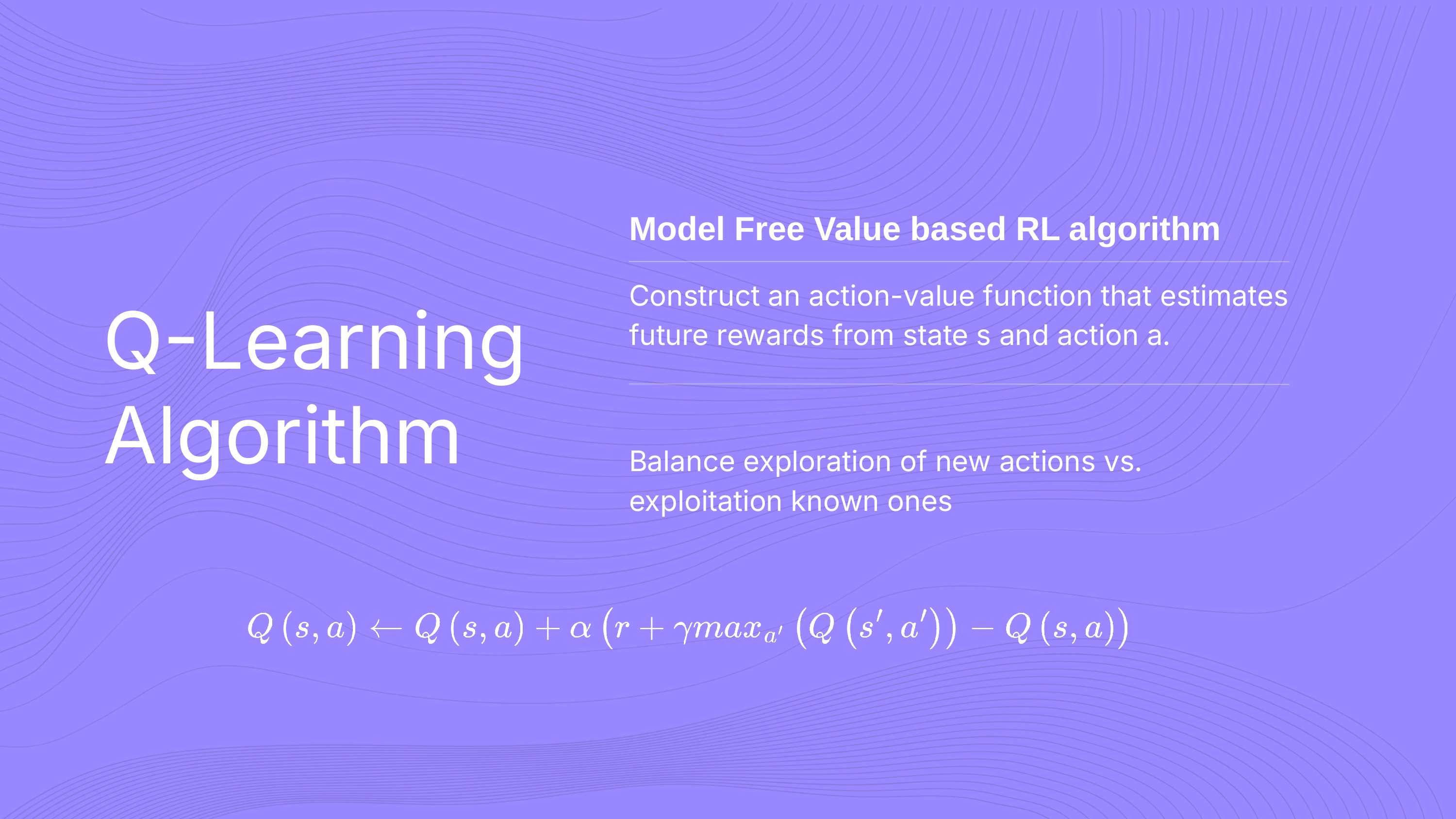

Model Free Value based RL algorithm

Construct an action-value function that estimates future rewards from state s and action a.
Q-Learning Algorithm

Balance exploration of new actions vs. exploitation known ones